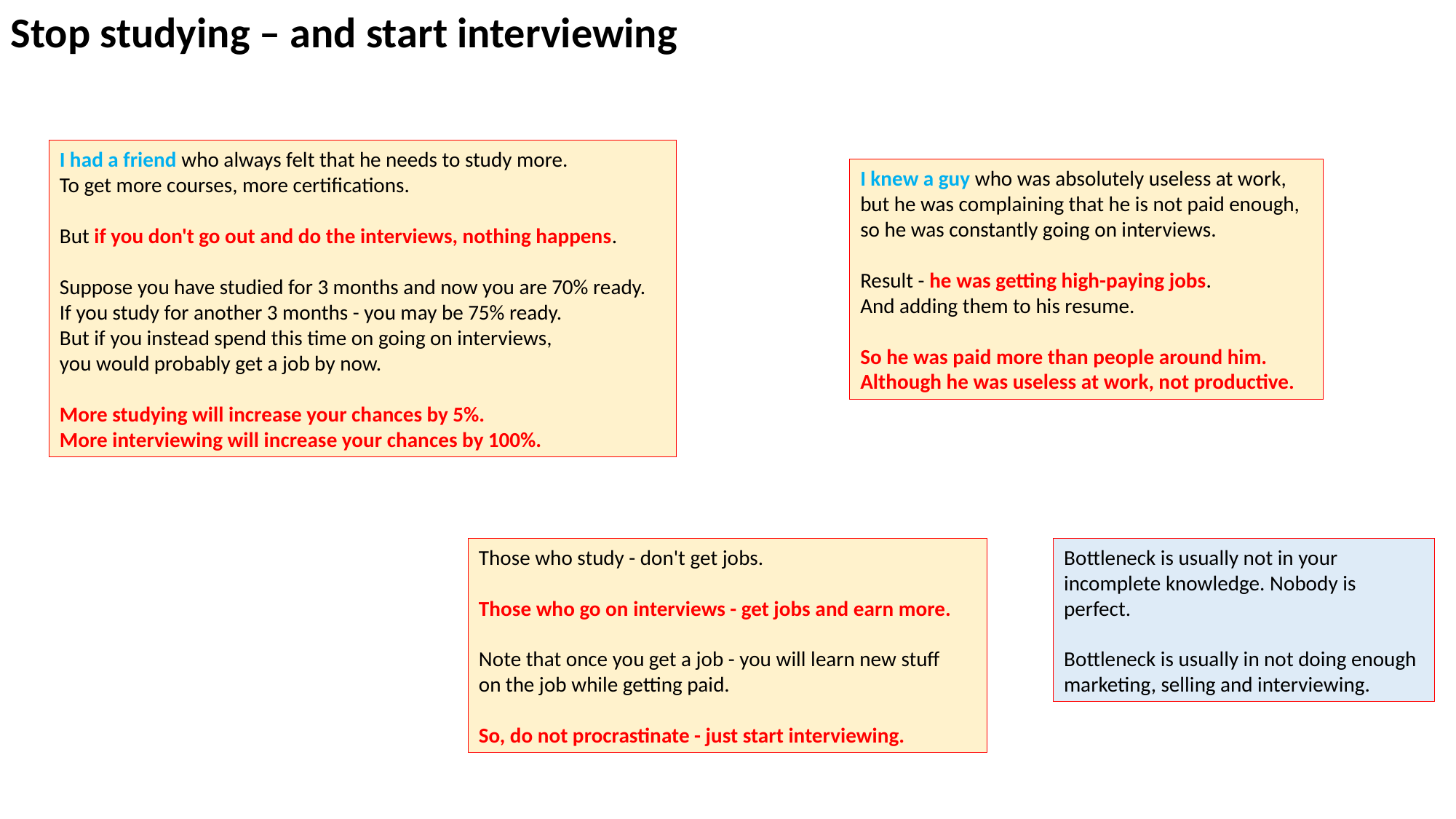

Stop studying – and start interviewing
I had a friend who always felt that he needs to study more.
To get more courses, more certifications.

But if you don't go out and do the interviews, nothing happens.

Suppose you have studied for 3 months and now you are 70% ready.
If you study for another 3 months - you may be 75% ready.
But if you instead spend this time on going on interviews,
you would probably get a job by now.

More studying will increase your chances by 5%.
More interviewing will increase your chances by 100%.
I knew a guy who was absolutely useless at work,
but he was complaining that he is not paid enough,
so he was constantly going on interviews.

Result - he was getting high-paying jobs.
And adding them to his resume.

So he was paid more than people around him.
Although he was useless at work, not productive.
Those who study - don't get jobs.

Those who go on interviews - get jobs and earn more.

Note that once you get a job - you will learn new stuff
on the job while getting paid.

So, do not procrastinate - just start interviewing.
Bottleneck is usually not in your incomplete knowledge. Nobody is perfect.

Bottleneck is usually in not doing enough marketing, selling and interviewing.